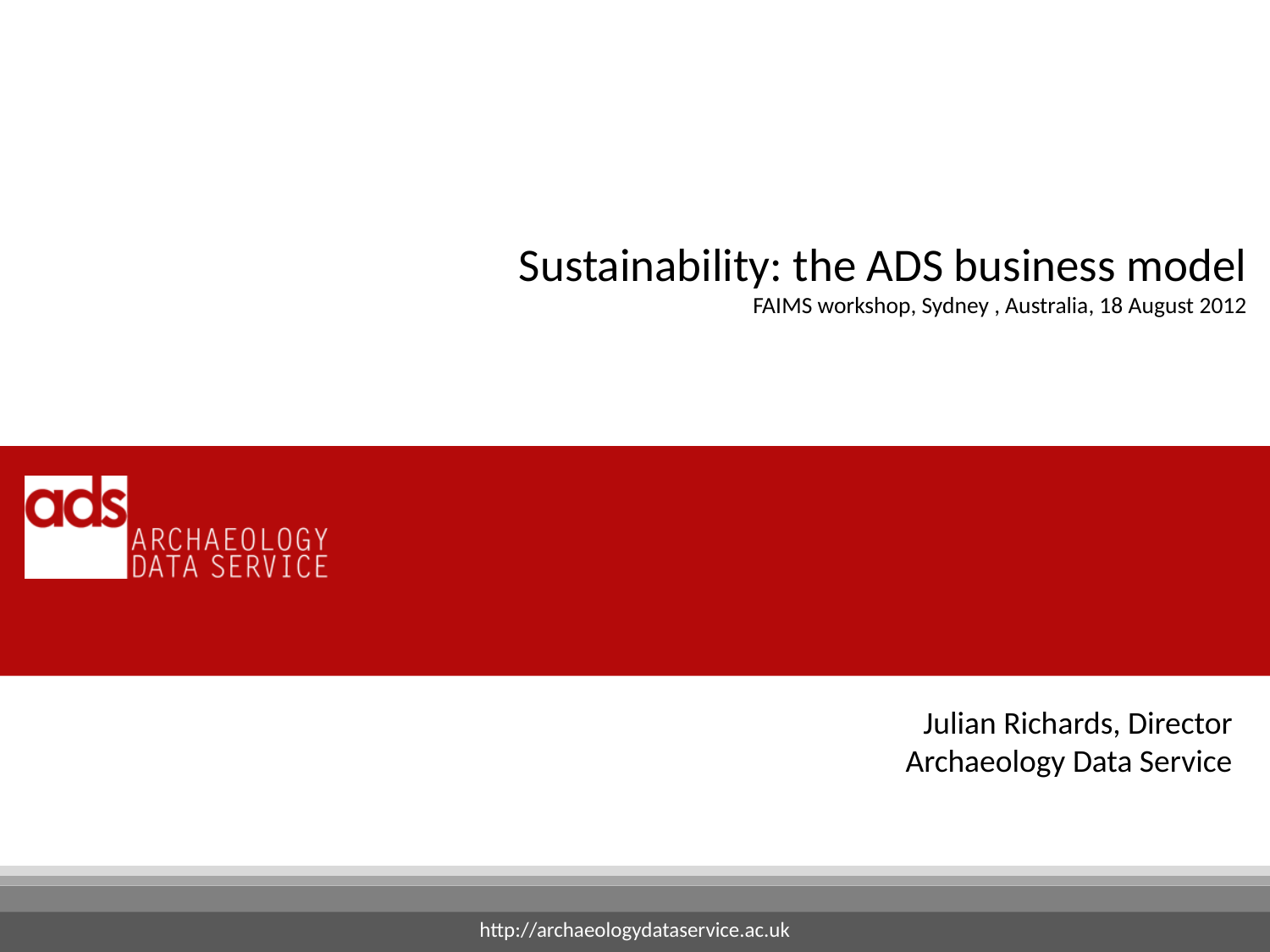

# Sustainability: the ADS business model FAIMS workshop, Sydney , Australia, 18 August 2012
http://archaeologydataservice.ac.uk